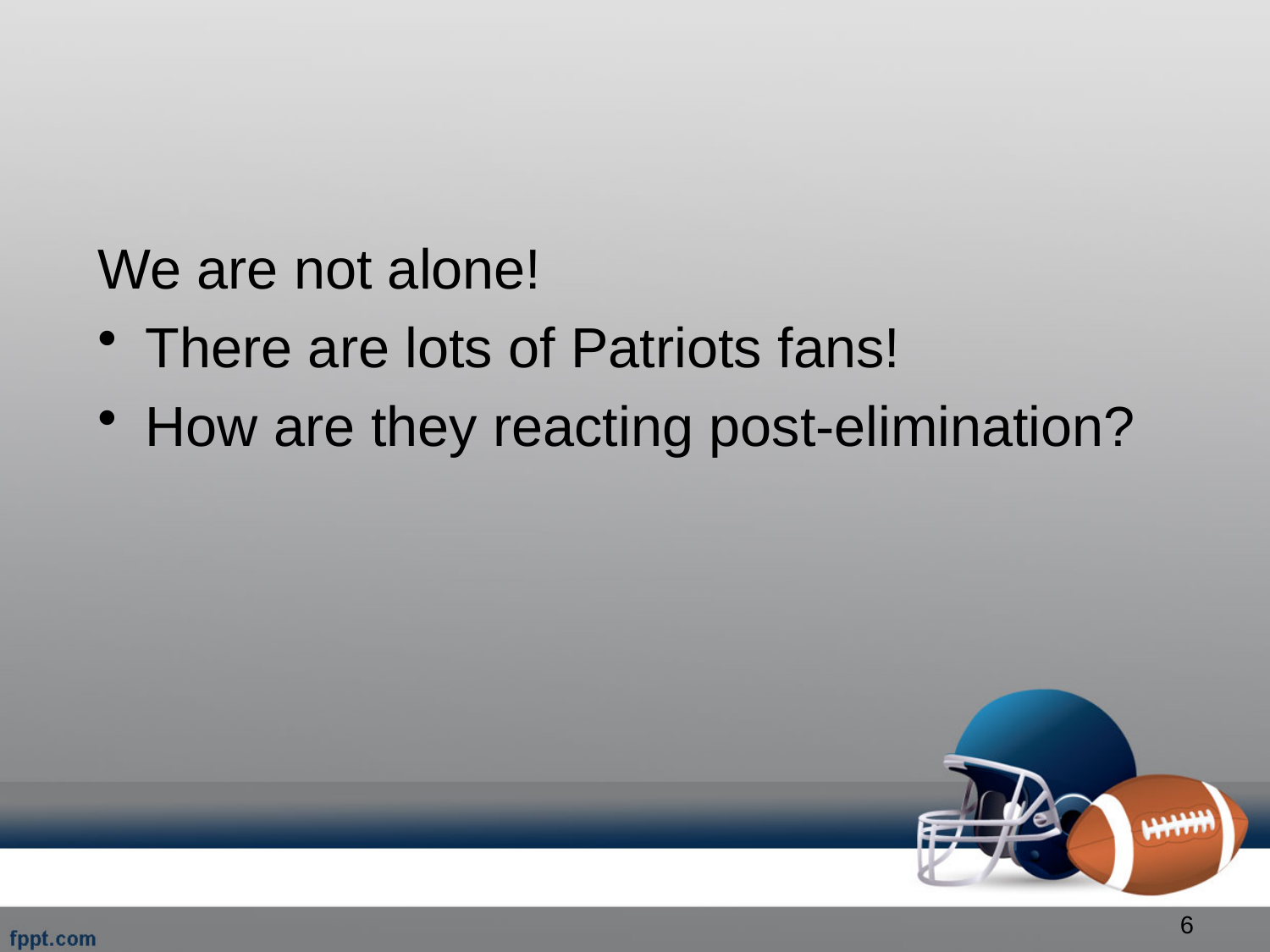

We are not alone!
There are lots of Patriots fans!
How are they reacting post-elimination?
6